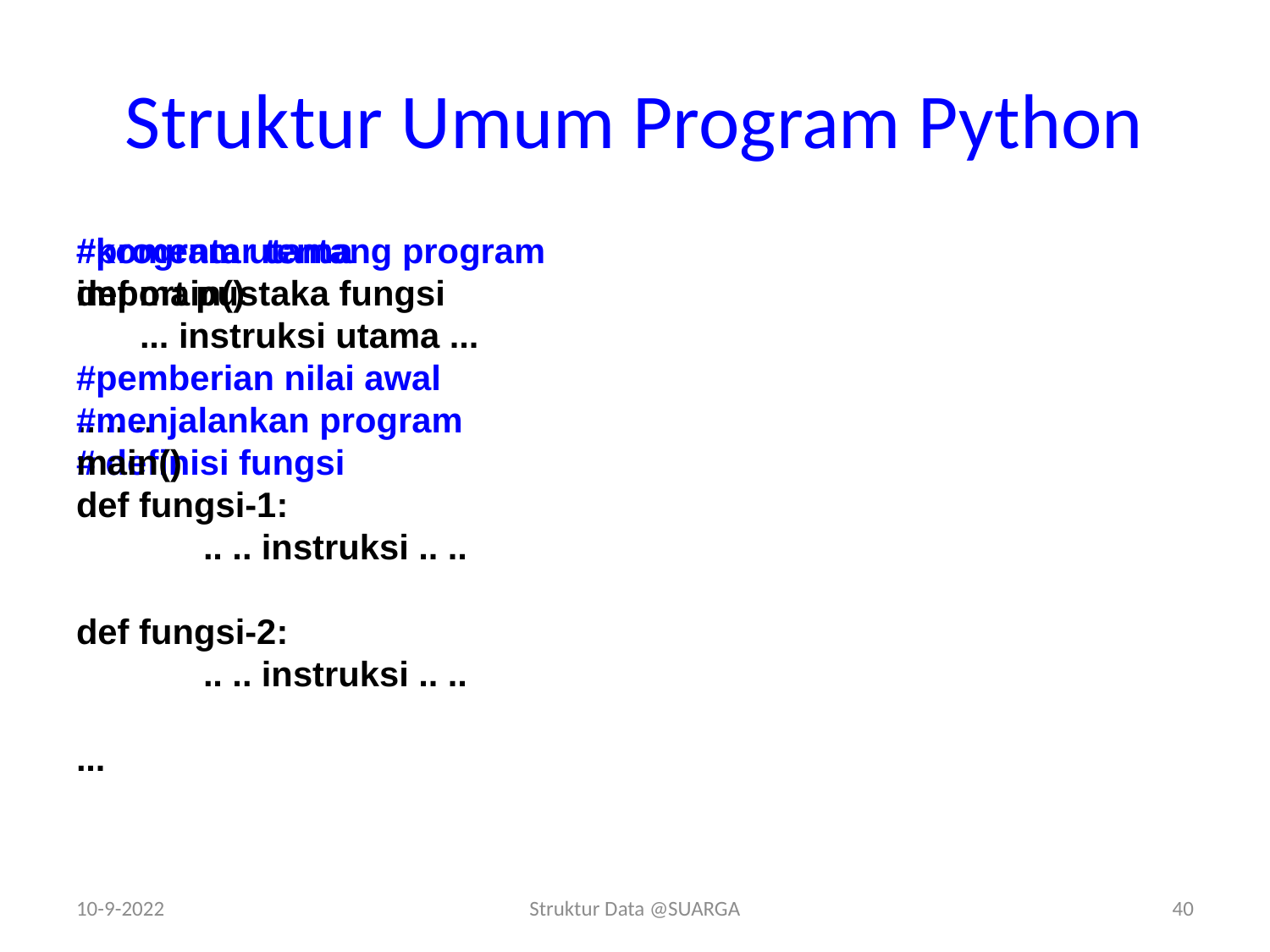

# Struktur Umum Program Python
#komentar tentang program
import pustaka fungsi

#pemberian nilai awal
.. .. ..
# definisi fungsi
def fungsi-1:
	.. .. instruksi .. ..

def fungsi-2:
	.. .. instruksi .. ..

...

#program utama
def main()
... instruksi utama ...

#menjalankan program
main()
10-9-2022
Struktur Data @SUARGA
40